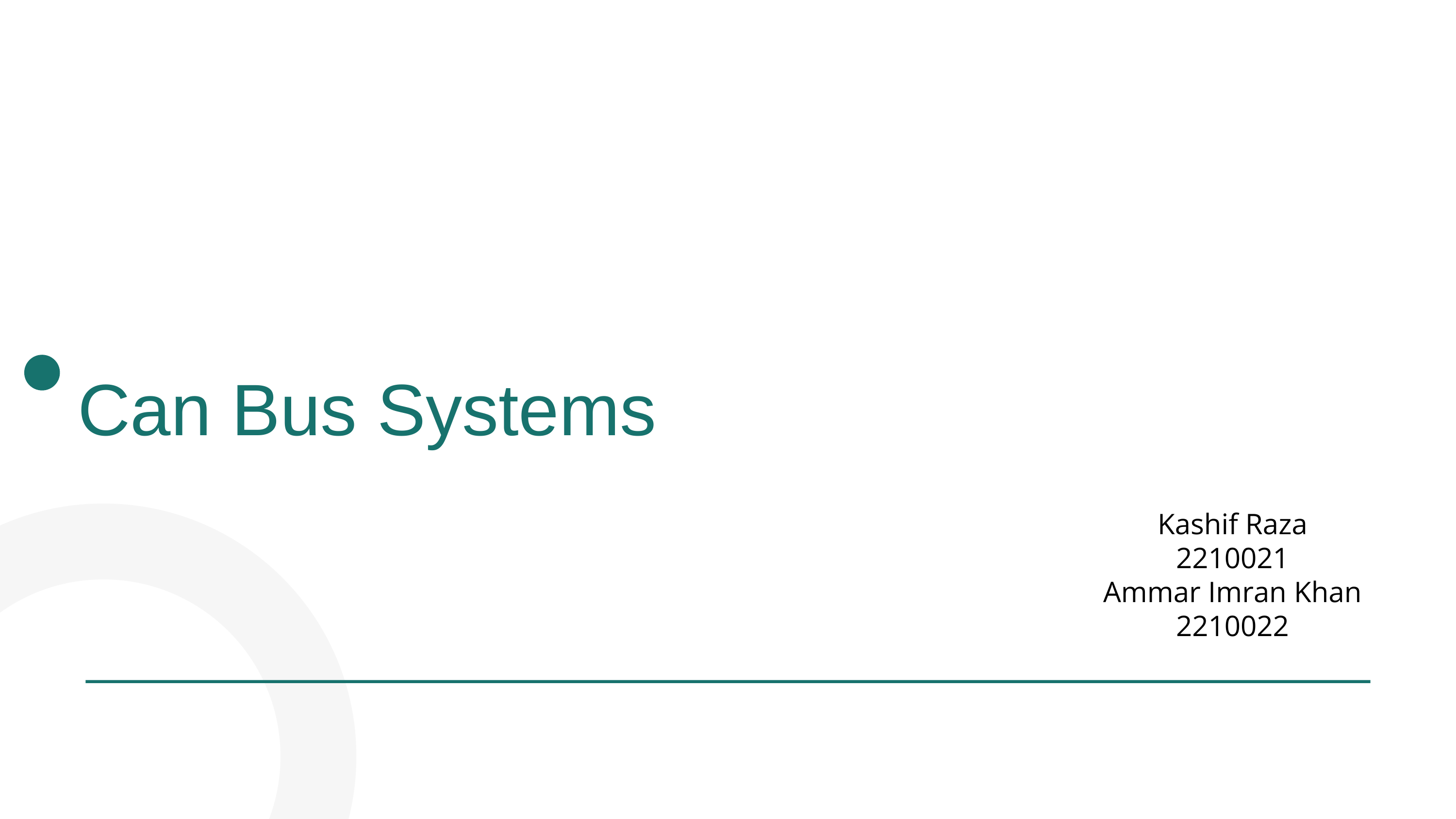

Can Bus Systems

Kashif Raza
2210021
Ammar Imran Khan
2210022